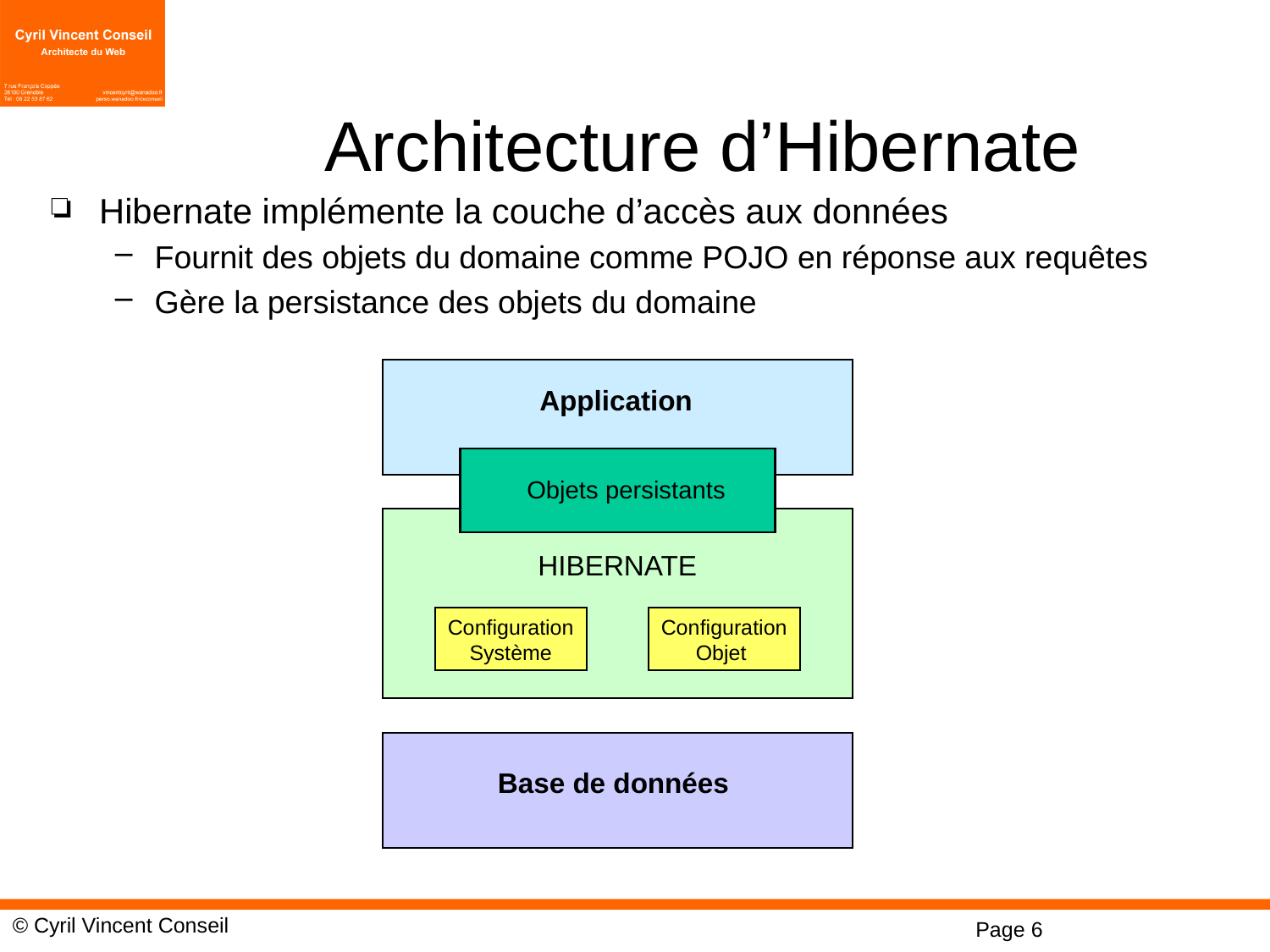

# Architecture d’Hibernate
Hibernate implémente la couche d’accès aux données
Fournit des objets du domaine comme POJO en réponse aux requêtes
Gère la persistance des objets du domaine

Application

Objets persistants

HIBERNATE
Configuration
Système
Configuration
Objet

 Base de données